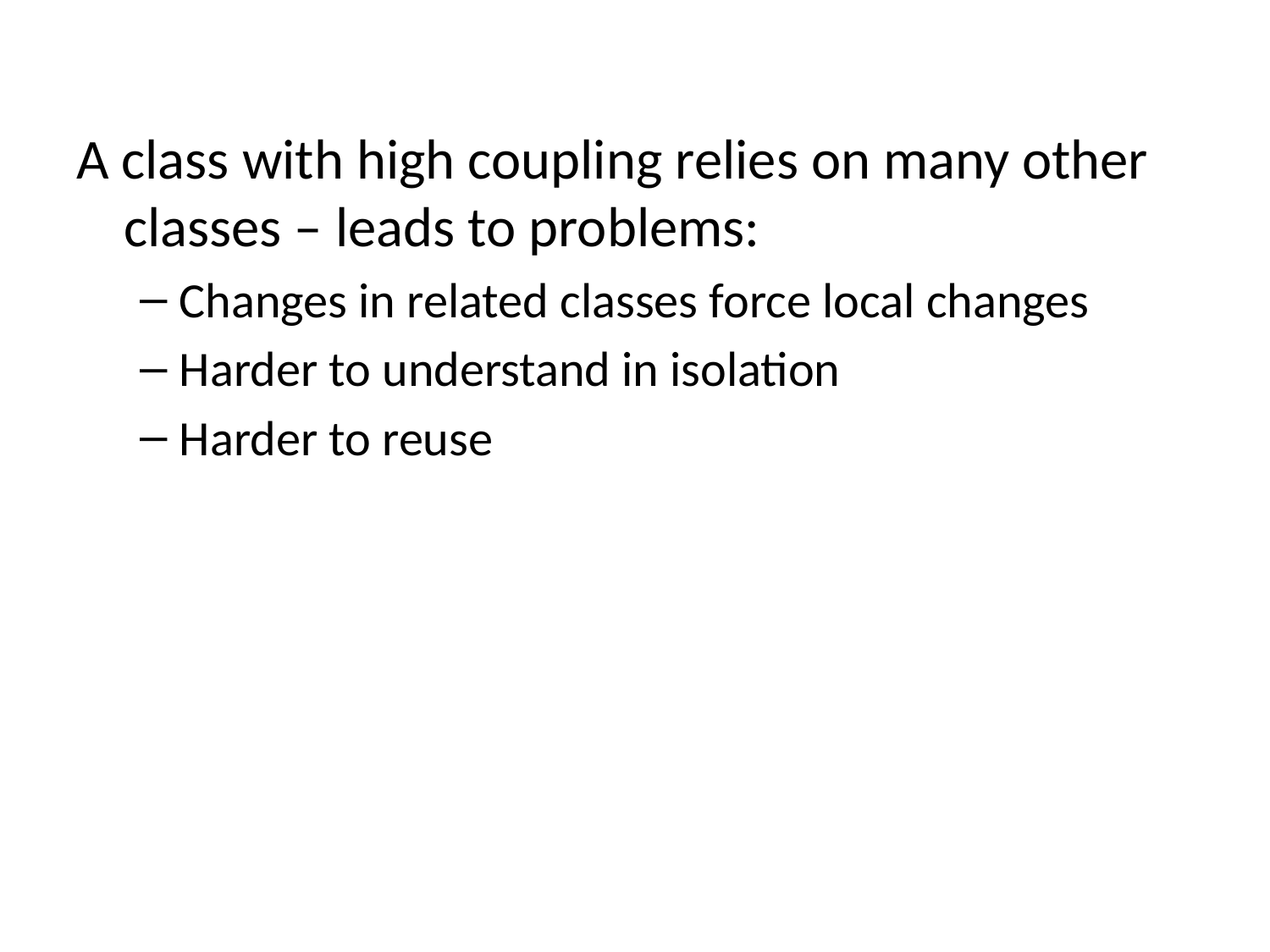

A class with high coupling relies on many other classes – leads to problems:
Changes in related classes force local changes
Harder to understand in isolation
Harder to reuse